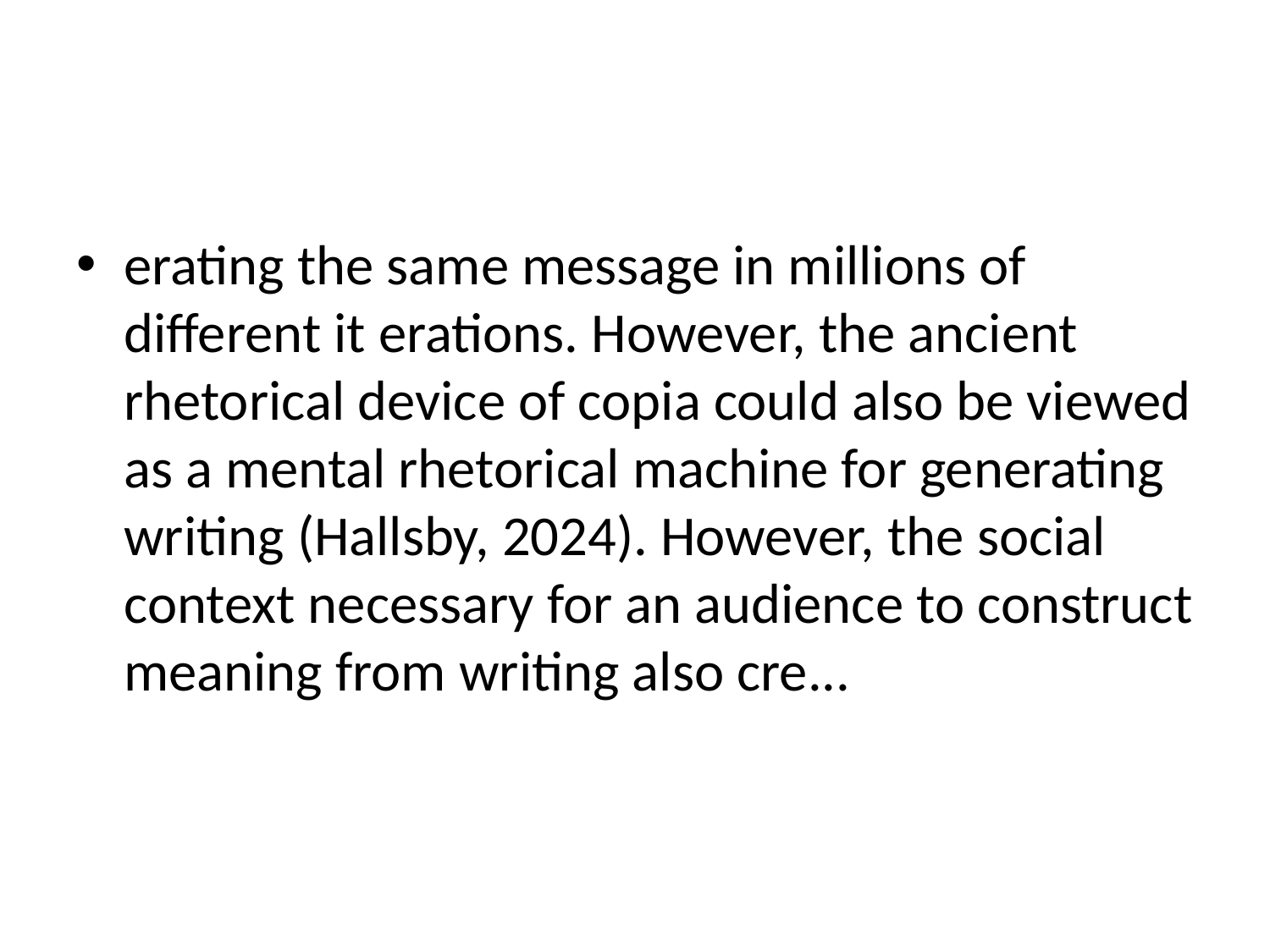

#
erating the same message in millions of different it­ erations. However, the ancient rhetorical device of copia could also be viewed as a mental rhetorical machine for generating writing (Hallsby, 2024). However, the social context necessary for an audience to construct meaning from writing also cre...